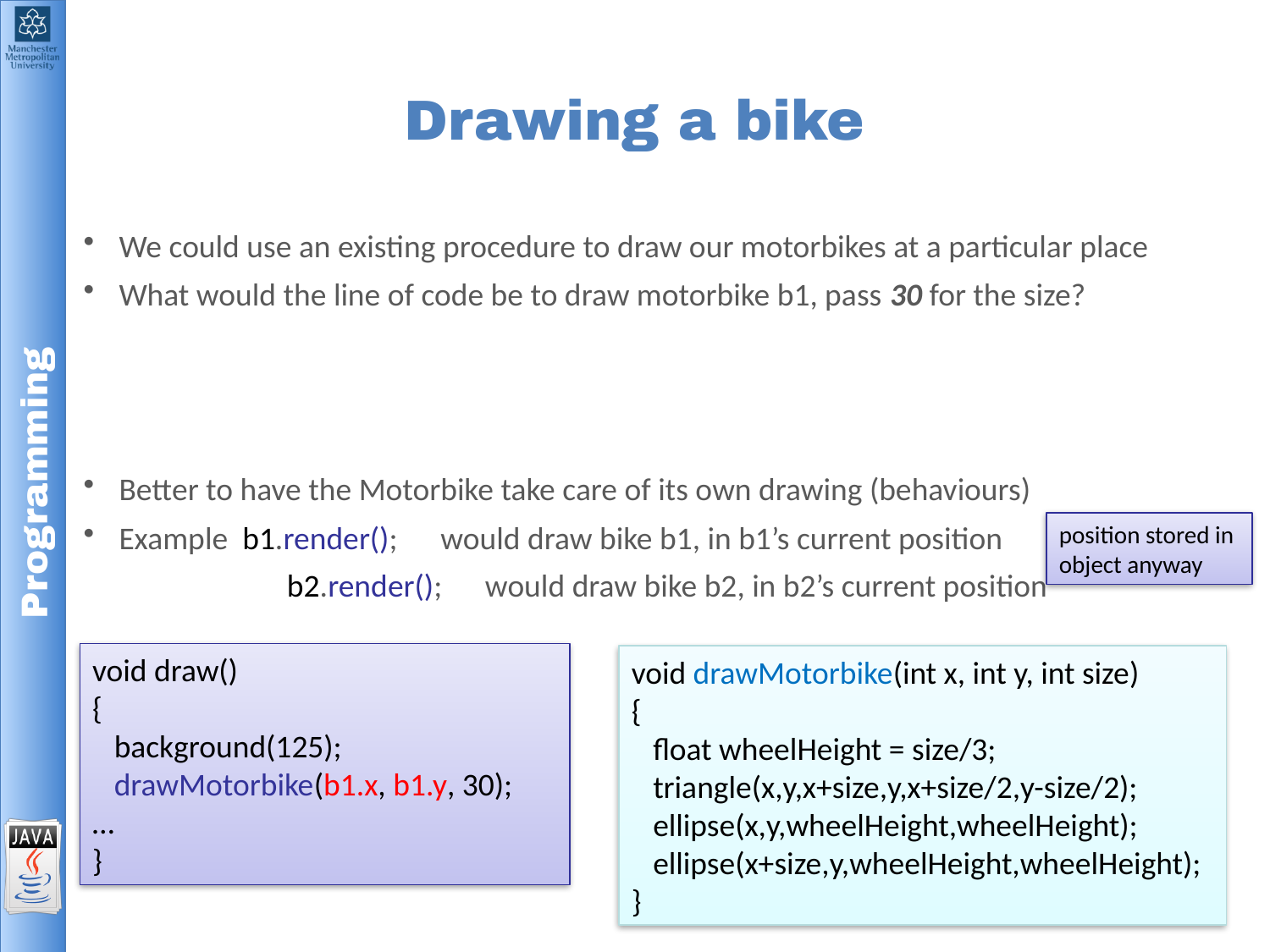

# Drawing a bike
We could use an existing procedure to draw our motorbikes at a particular place
What would the line of code be to draw motorbike b1, pass 30 for the size?

Better to have the Motorbike take care of its own drawing (behaviours)
Example  b1.render();      would draw bike b1, in b1’s current position
	      b2.render();      would draw bike b2, in b2’s current position

position stored in
object anyway
void draw()
{
   background(125);
   drawMotorbike(b1.x, b1.y, 30);
…
}
void drawMotorbike(int x, int y, int size)
{
   float wheelHeight = size/3;
   triangle(x,y,x+size,y,x+size/2,y-size/2);
   ellipse(x,y,wheelHeight,wheelHeight);
   ellipse(x+size,y,wheelHeight,wheelHeight);
}